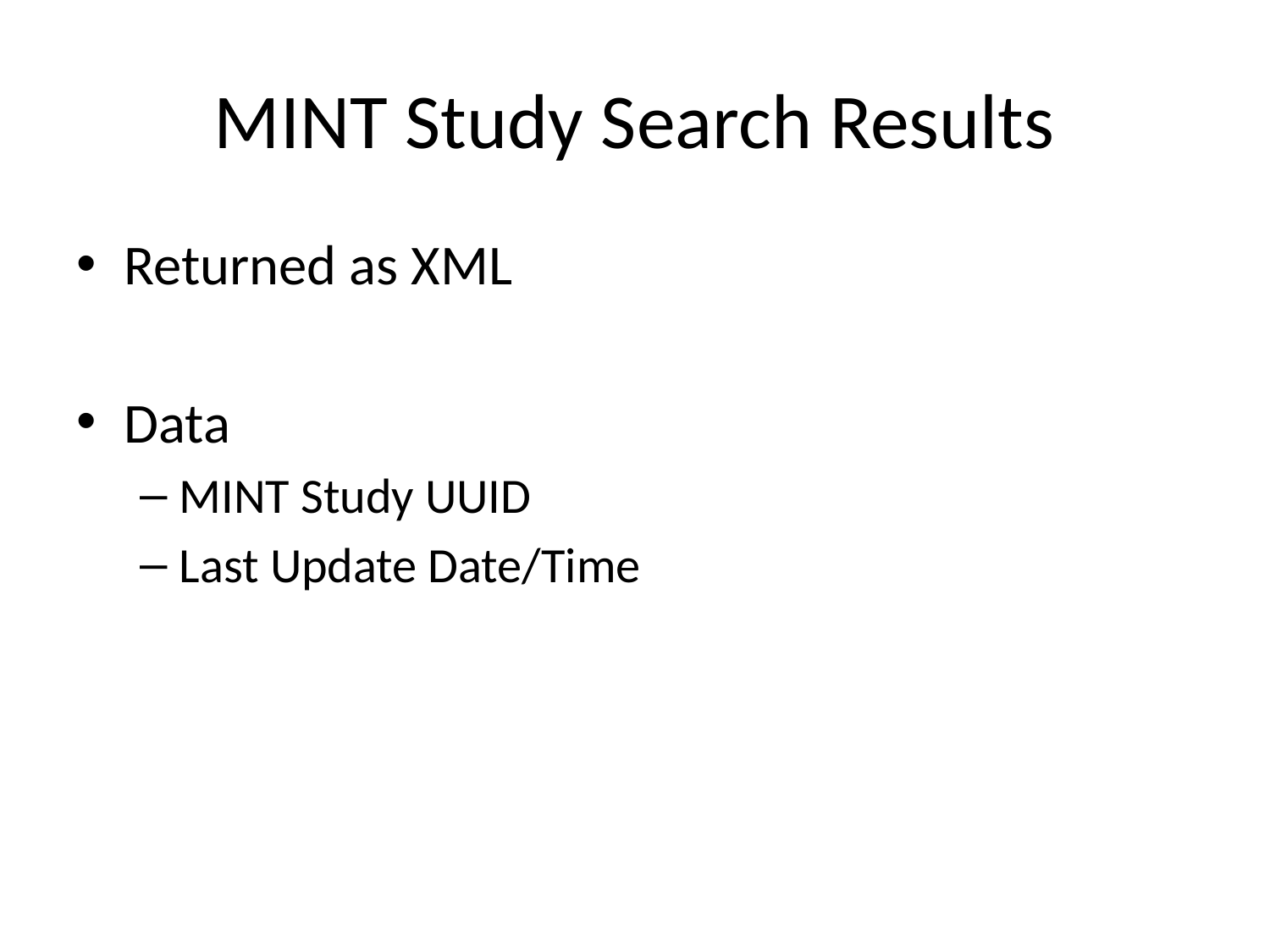

# MINT Study Search Results
Returned as XML

Data
MINT Study UUID
Last Update Date/Time